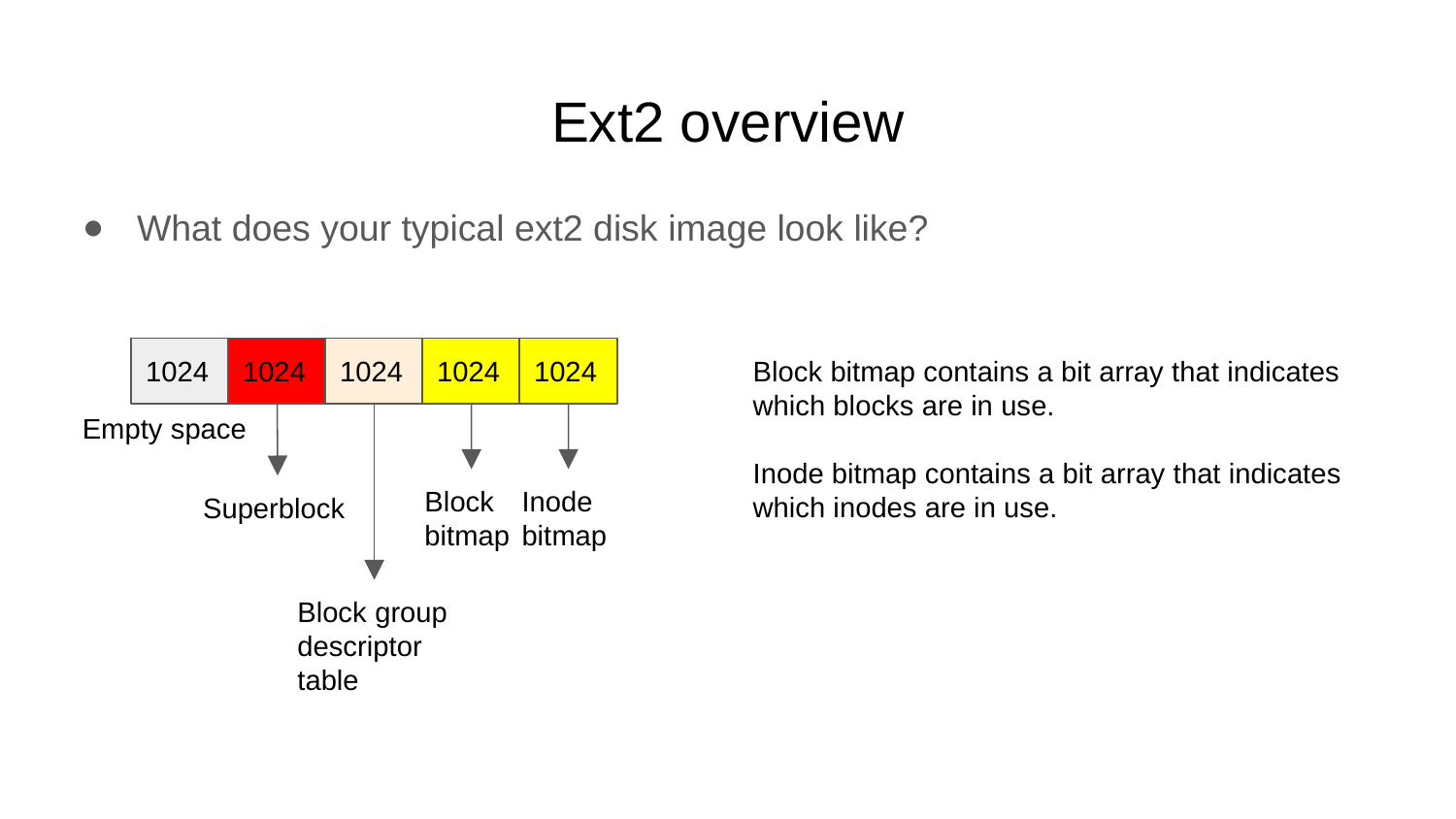

# Ext2 overview
What does your typical ext2 disk image look like?
1024
1024
1024
1024
1024
Block bitmap contains a bit array that indicates
which blocks are in use.

Inode bitmap contains a bit array that indicates
which inodes are in use.
Empty space
Block bitmap
Inode bitmap
Superblock
Block group descriptor table